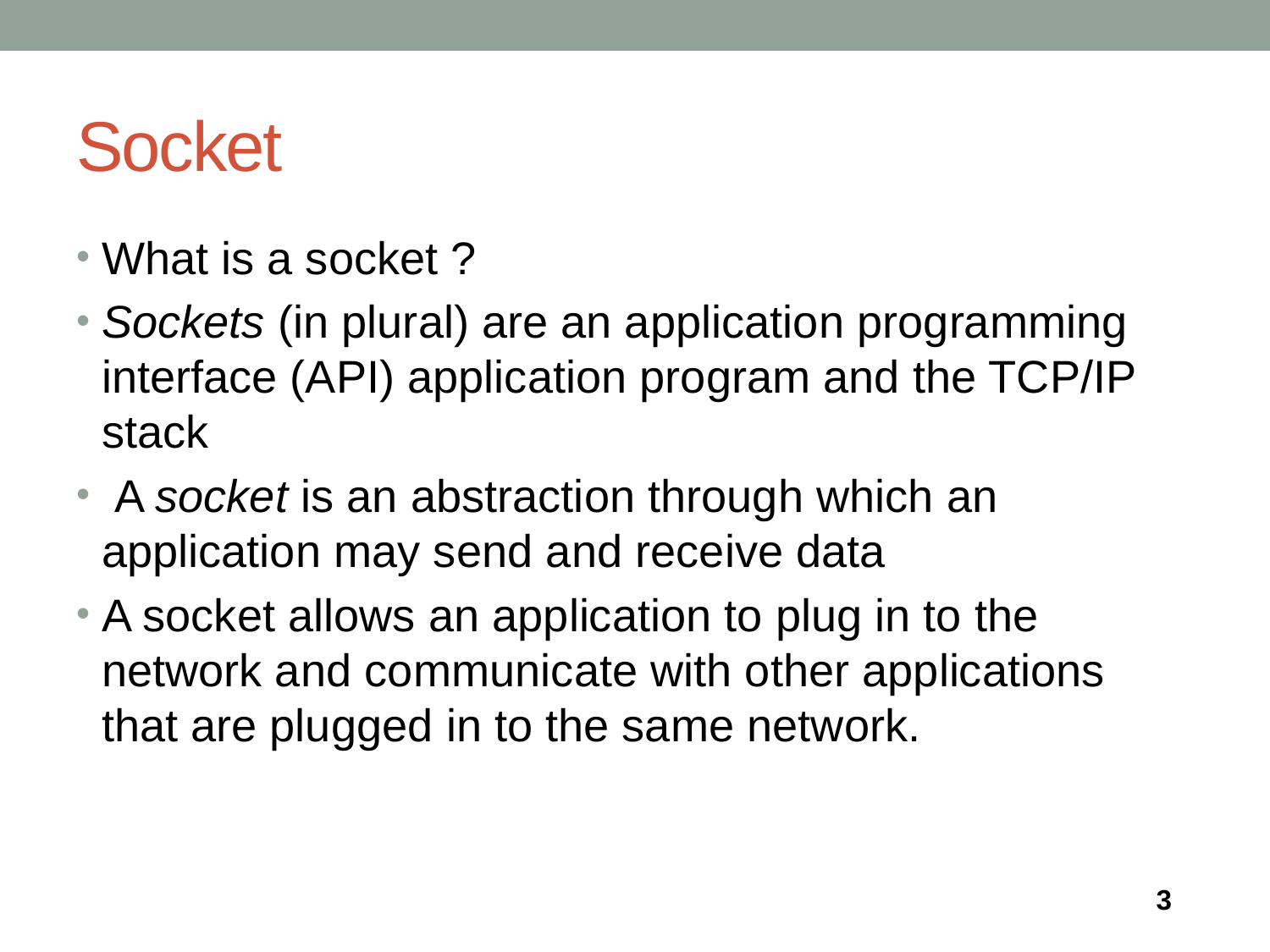

# Socket
What is a socket ?
Sockets (in plural) are an application programming interface (API) application program and the TCP/IP stack
 A socket is an abstraction through which an application may send and receive data
A socket allows an application to plug in to the network and communicate with other applications that are plugged in to the same network.
3